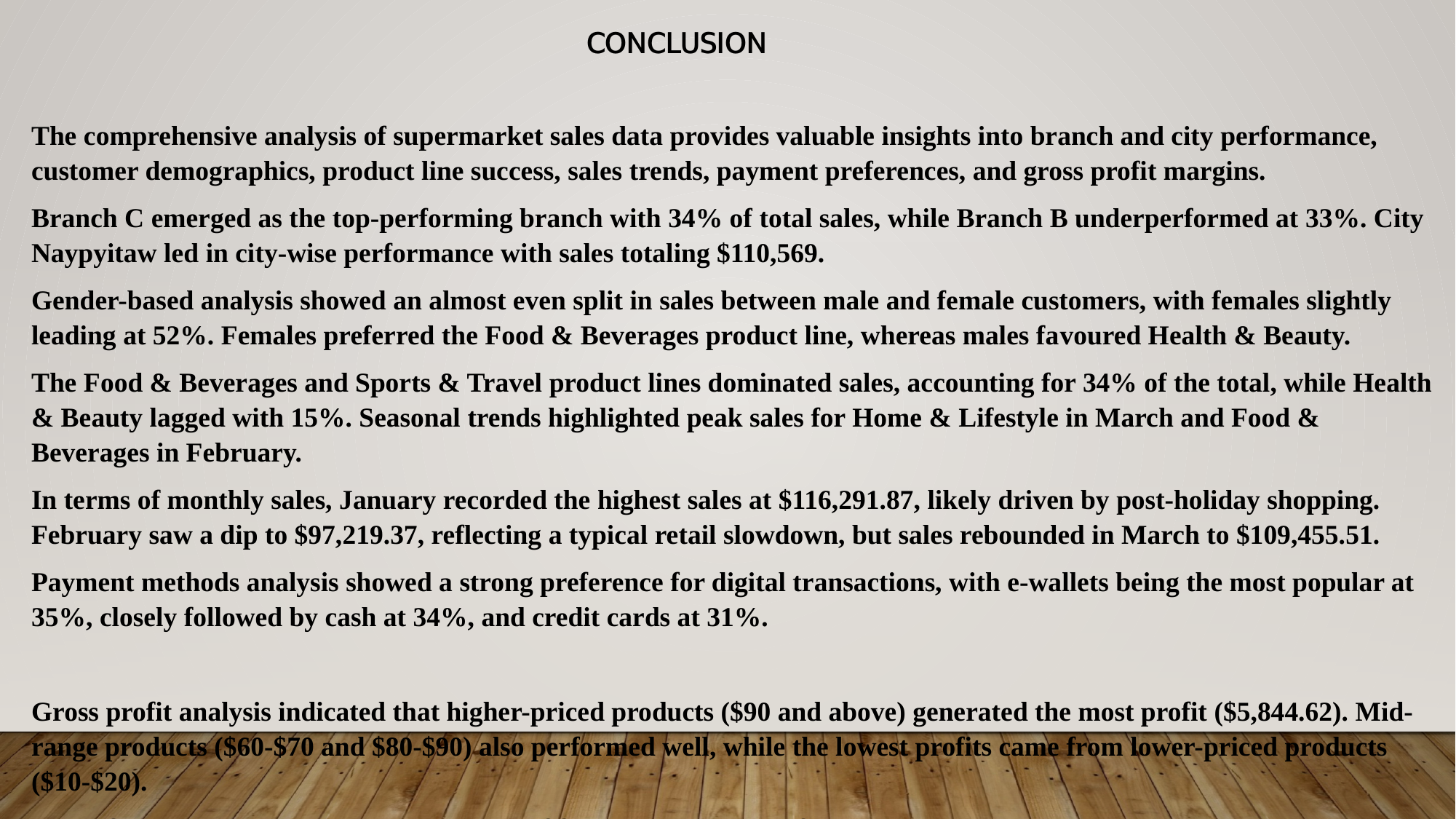

CONCLUSION
The comprehensive analysis of supermarket sales data provides valuable insights into branch and city performance, customer demographics, product line success, sales trends, payment preferences, and gross profit margins.
Branch C emerged as the top-performing branch with 34% of total sales, while Branch B underperformed at 33%. City Naypyitaw led in city-wise performance with sales totaling $110,569.
Gender-based analysis showed an almost even split in sales between male and female customers, with females slightly leading at 52%. Females preferred the Food & Beverages product line, whereas males favoured Health & Beauty.
The Food & Beverages and Sports & Travel product lines dominated sales, accounting for 34% of the total, while Health & Beauty lagged with 15%. Seasonal trends highlighted peak sales for Home & Lifestyle in March and Food & Beverages in February.
In terms of monthly sales, January recorded the highest sales at $116,291.87, likely driven by post-holiday shopping. February saw a dip to $97,219.37, reflecting a typical retail slowdown, but sales rebounded in March to $109,455.51.
Payment methods analysis showed a strong preference for digital transactions, with e-wallets being the most popular at 35%, closely followed by cash at 34%, and credit cards at 31%.

Gross profit analysis indicated that higher-priced products ($90 and above) generated the most profit ($5,844.62). Mid-range products ($60-$70 and $80-$90) also performed well, while the lowest profits came from lower-priced products ($10-$20).
These findings underscore the importance of focusing on high-performing branches and cities, tailoring marketing strategies based on gender preferences, leveraging seasonal trends, promoting digital payment methods, and prioritizing higher-priced product lines to maximize profitability. The detailed findings and visualizations in the Excel dashboard and Google Slides presentation provide further context and support for these insights.